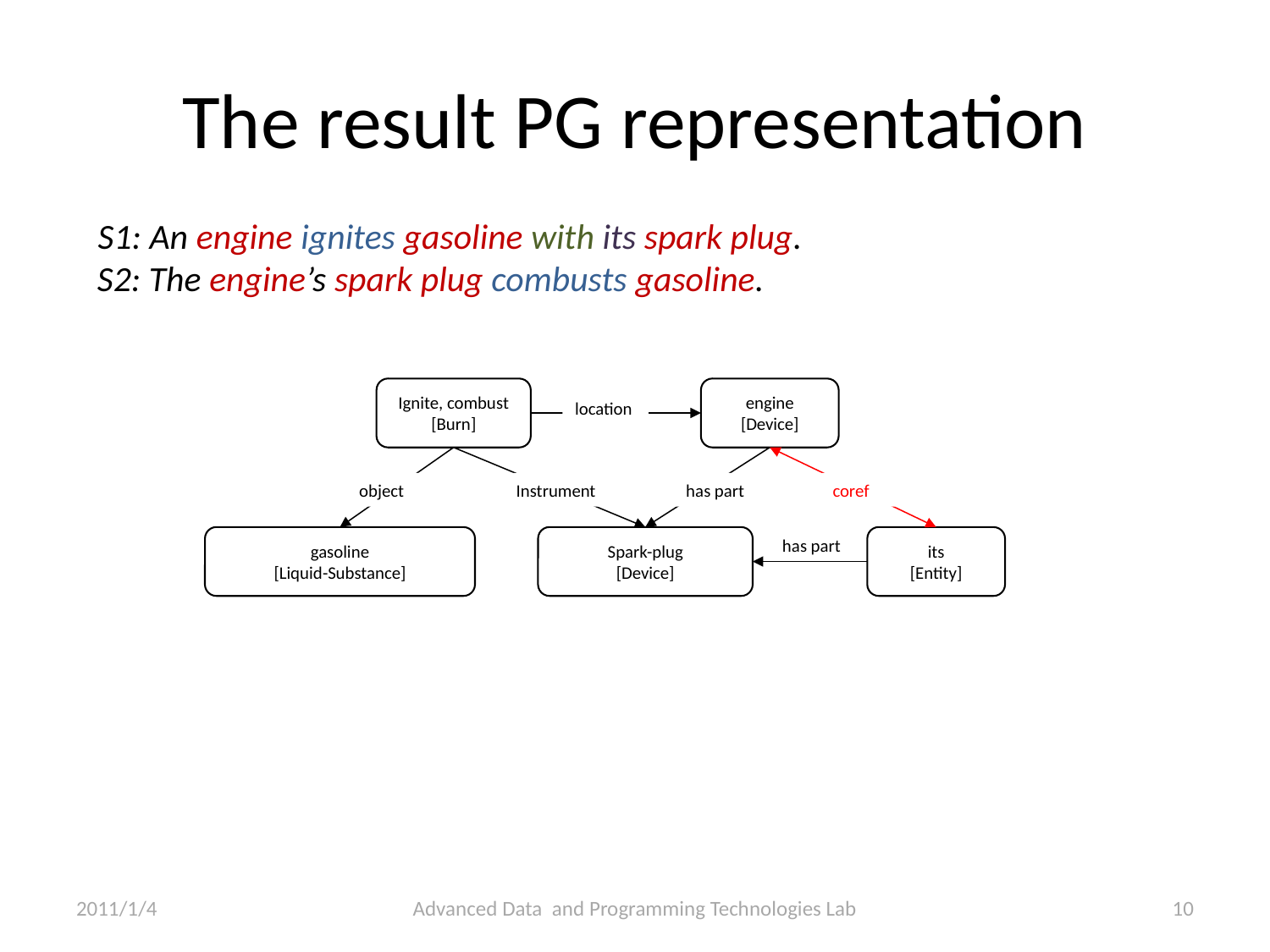

# The result PG representation
S1: An engine ignites gasoline with its spark plug.
S2: The engine’s spark plug combusts gasoline.
Ignite, combust
[Burn]
engine
[Device]
location
object
Instrument
has part
gasoline
[Liquid-Substance]
Spark-plug
[Device]
its
[Entity]
has part
coref
2011/1/4
Advanced Data  and Programming Technologies Lab
10